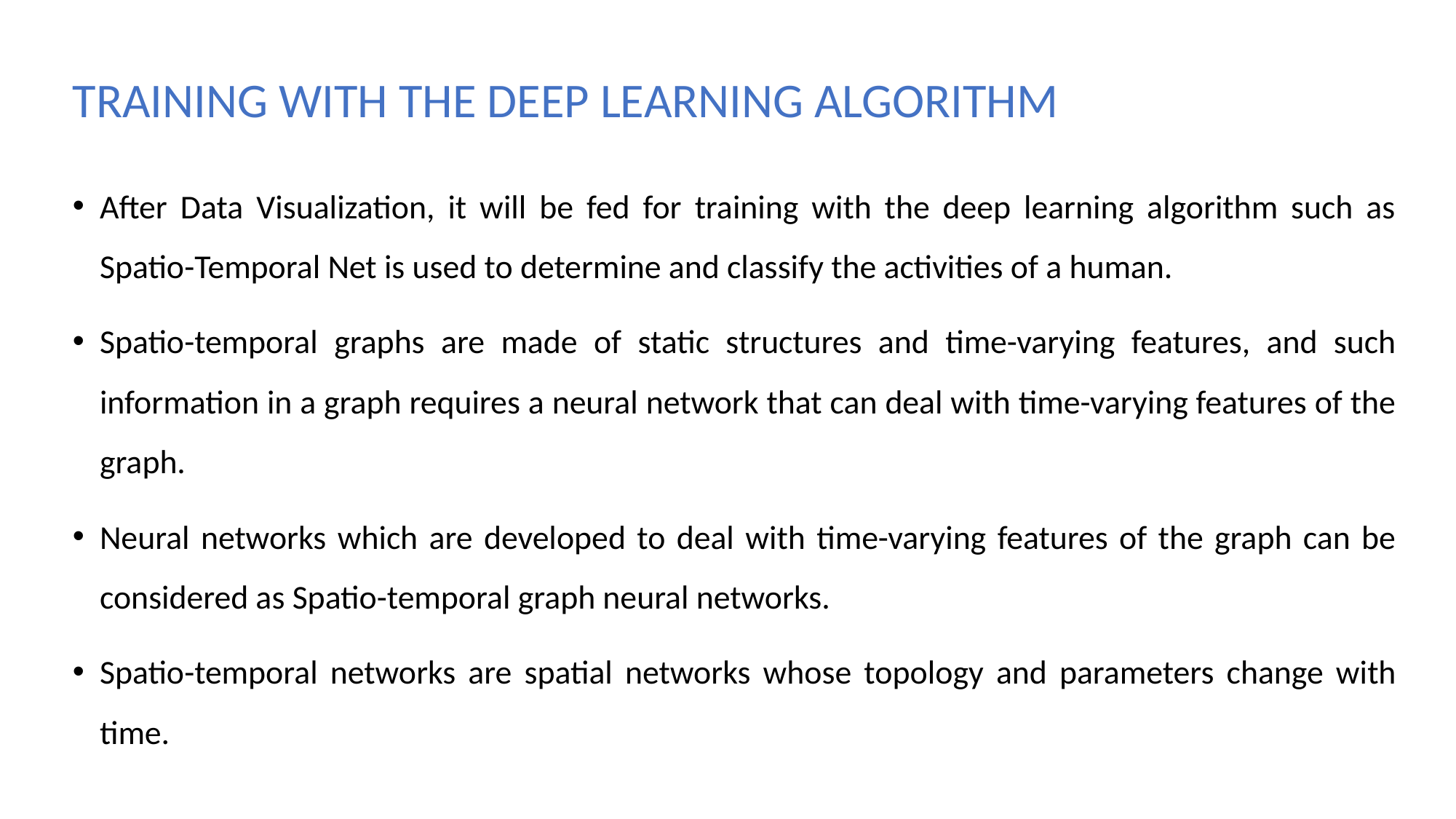

TRAINING WITH THE DEEP LEARNING ALGORITHM
After Data Visualization, it will be fed for training with the deep learning algorithm such as Spatio-Temporal Net is used to determine and classify the activities of a human.
Spatio-temporal graphs are made of static structures and time-varying features, and such information in a graph requires a neural network that can deal with time-varying features of the graph.
Neural networks which are developed to deal with time-varying features of the graph can be considered as Spatio-temporal graph neural networks.
Spatio-temporal networks are spatial networks whose topology and parameters change with time.